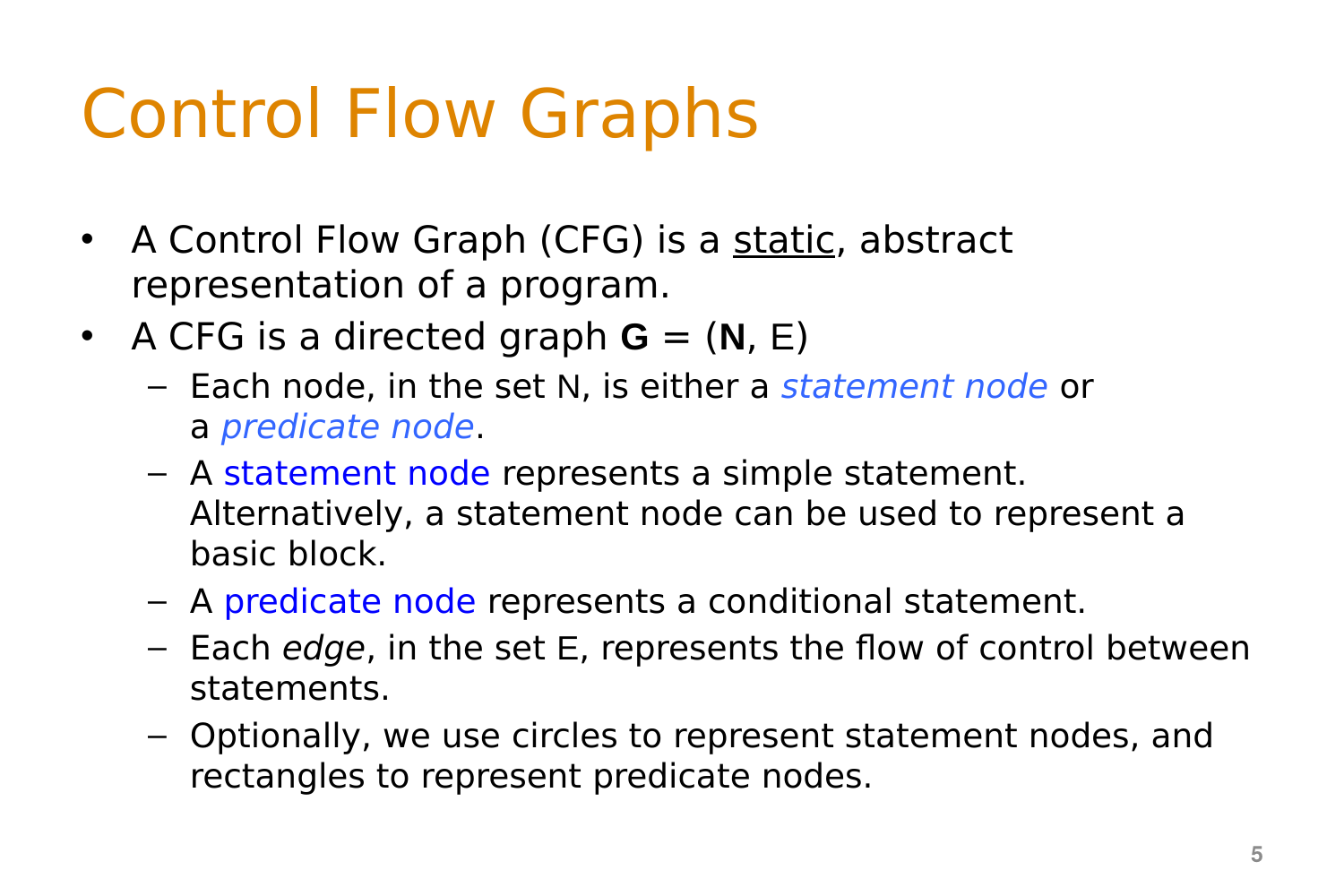

# Control Flow Graphs
A Control Flow Graph (CFG) is a static, abstract representation of a program.
A CFG is a directed graph G = (N, E)
Each node, in the set N, is either a statement node or
a predicate node.
A statement node represents a simple statement.
Alternatively, a statement node can be used to represent a basic block.
A predicate node represents a conditional statement.
Each edge, in the set E, represents the flow of control between statements.
Optionally, we use circles to represent statement nodes, and rectangles to represent predicate nodes.
5